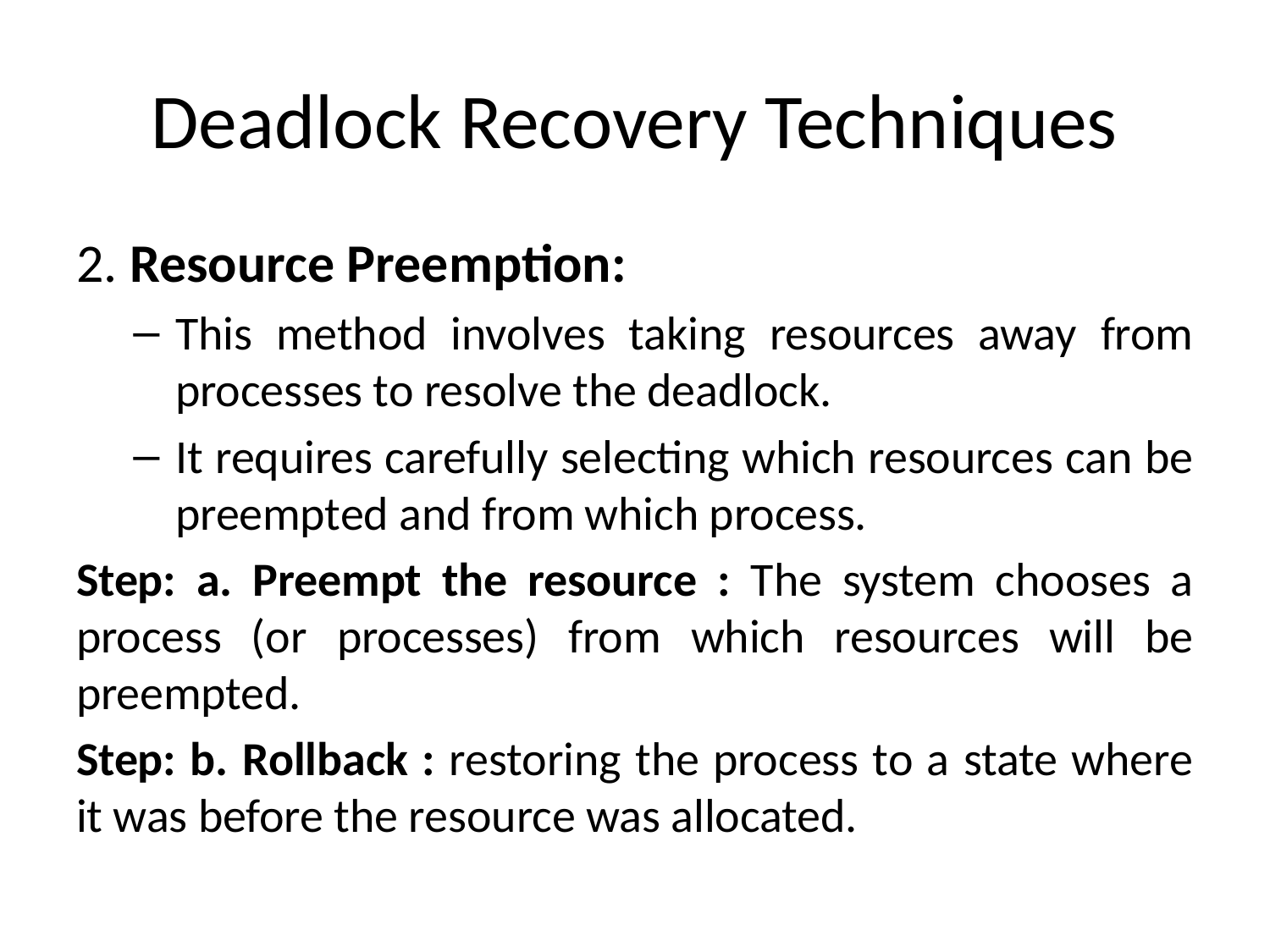

# Deadlock Recovery Techniques
2. Resource Preemption:
This method involves taking resources away from processes to resolve the deadlock.
It requires carefully selecting which resources can be preempted and from which process.
Step: a. Preempt the resource : The system chooses a process (or processes) from which resources will be preempted.
Step: b. Rollback : restoring the process to a state where it was before the resource was allocated.